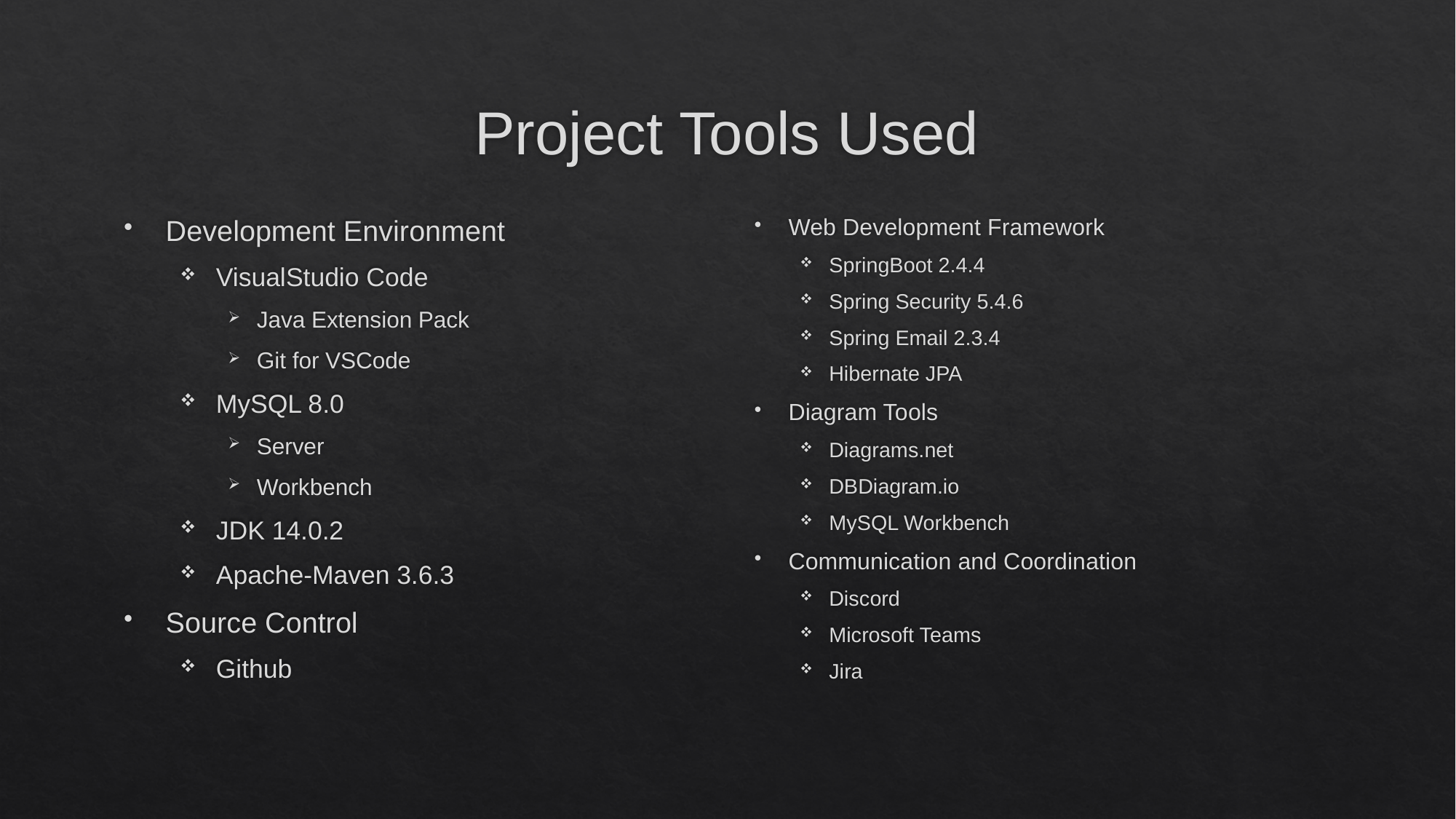

# Project Tools Used
Development Environment
VisualStudio Code
Java Extension Pack
Git for VSCode
MySQL 8.0
Server
Workbench
JDK 14.0.2
Apache-Maven 3.6.3
Source Control
Github
Web Development Framework
SpringBoot 2.4.4
Spring Security 5.4.6
Spring Email 2.3.4
Hibernate JPA
Diagram Tools
Diagrams.net
DBDiagram.io
MySQL Workbench
Communication and Coordination
Discord
Microsoft Teams
Jira